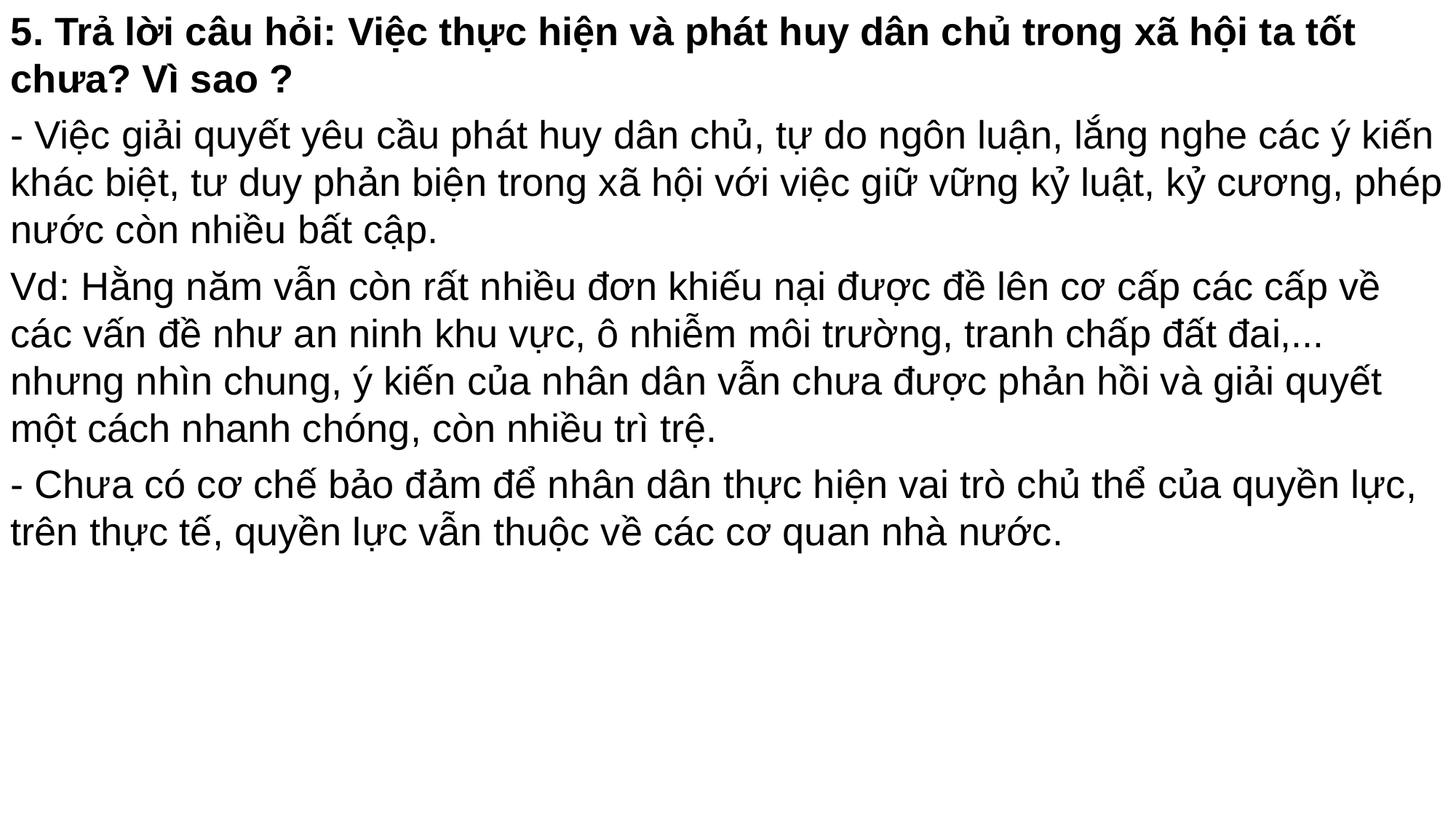

5. Trả lời câu hỏi: Việc thực hiện và phát huy dân chủ trong xã hội ta tốt chưa? Vì sao ?
- Việc giải quyết yêu cầu phát huy dân chủ, tự do ngôn luận, lắng nghe các ý kiến khác biệt, tư duy phản biện trong xã hội với việc giữ vững kỷ luật, kỷ cương, phép nước còn nhiều bất cập.
Vd: Hằng năm vẫn còn rất nhiều đơn khiếu nại được đề lên cơ cấp các cấp về các vấn đề như an ninh khu vực, ô nhiễm môi trường, tranh chấp đất đai,... nhưng nhìn chung, ý kiến của nhân dân vẫn chưa được phản hồi và giải quyết một cách nhanh chóng, còn nhiều trì trệ.
- Chưa có cơ chế bảo đảm để nhân dân thực hiện vai trò chủ thể của quyền lực, trên thực tế, quyền lực vẫn thuộc về các cơ quan nhà nước.